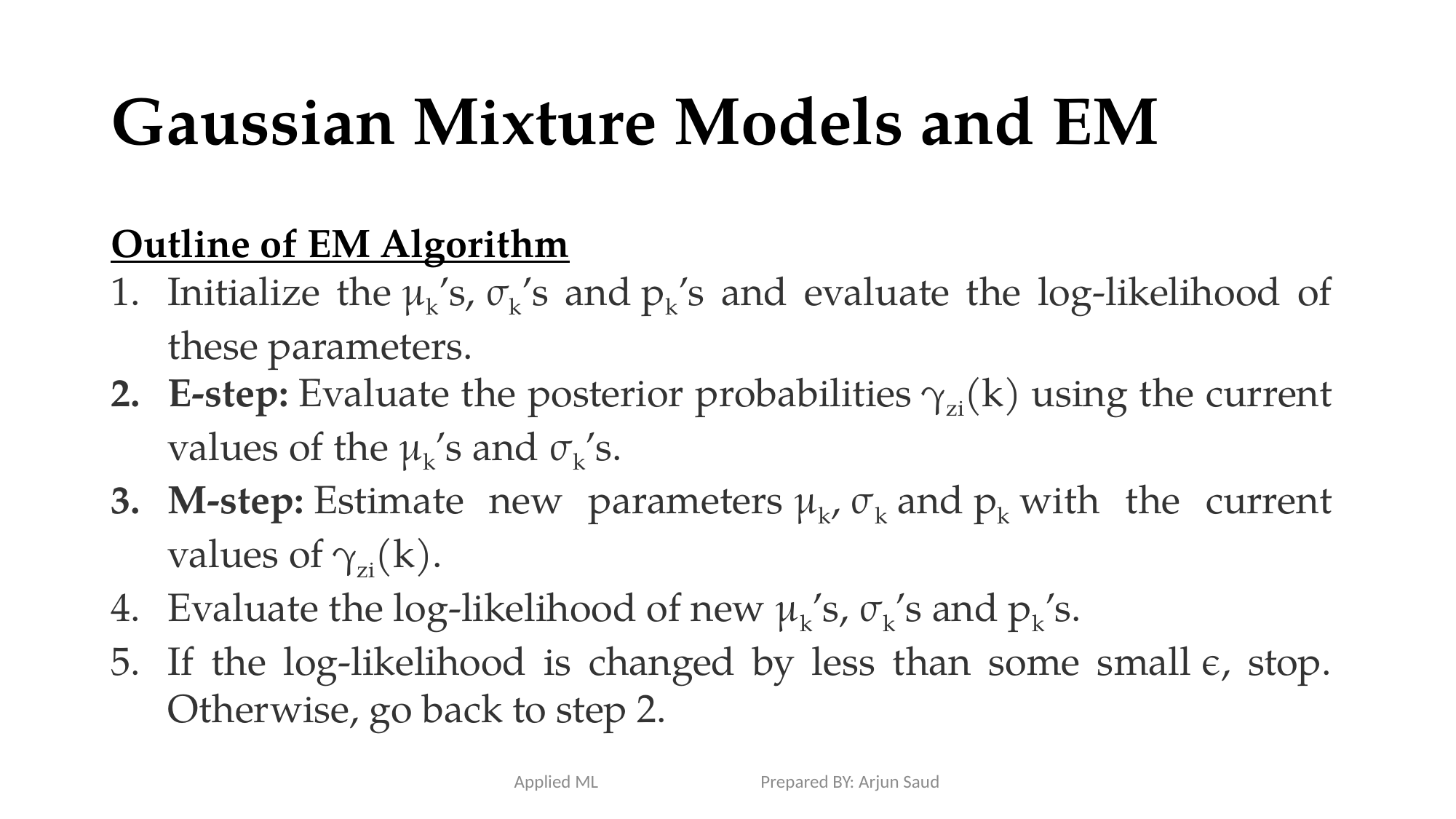

# Gaussian Mixture Models and EM
Outline of EM Algorithm
Initialize the μk’s, σk’s and pk’s and evaluate the log-likelihood of these parameters.
E-step: Evaluate the posterior probabilities γzi(k) using the current values of the μk’s and σk’s.
M-step: Estimate new parameters μk, σk and pk with the current values of γzi(k).
Evaluate the log-likelihood of new μk’s, σk’s and pk’s.
If the log-likelihood is changed by less than some small ϵ, stop. Otherwise, go back to step 2.

Applied ML                                       Prepared BY: Arjun Saud